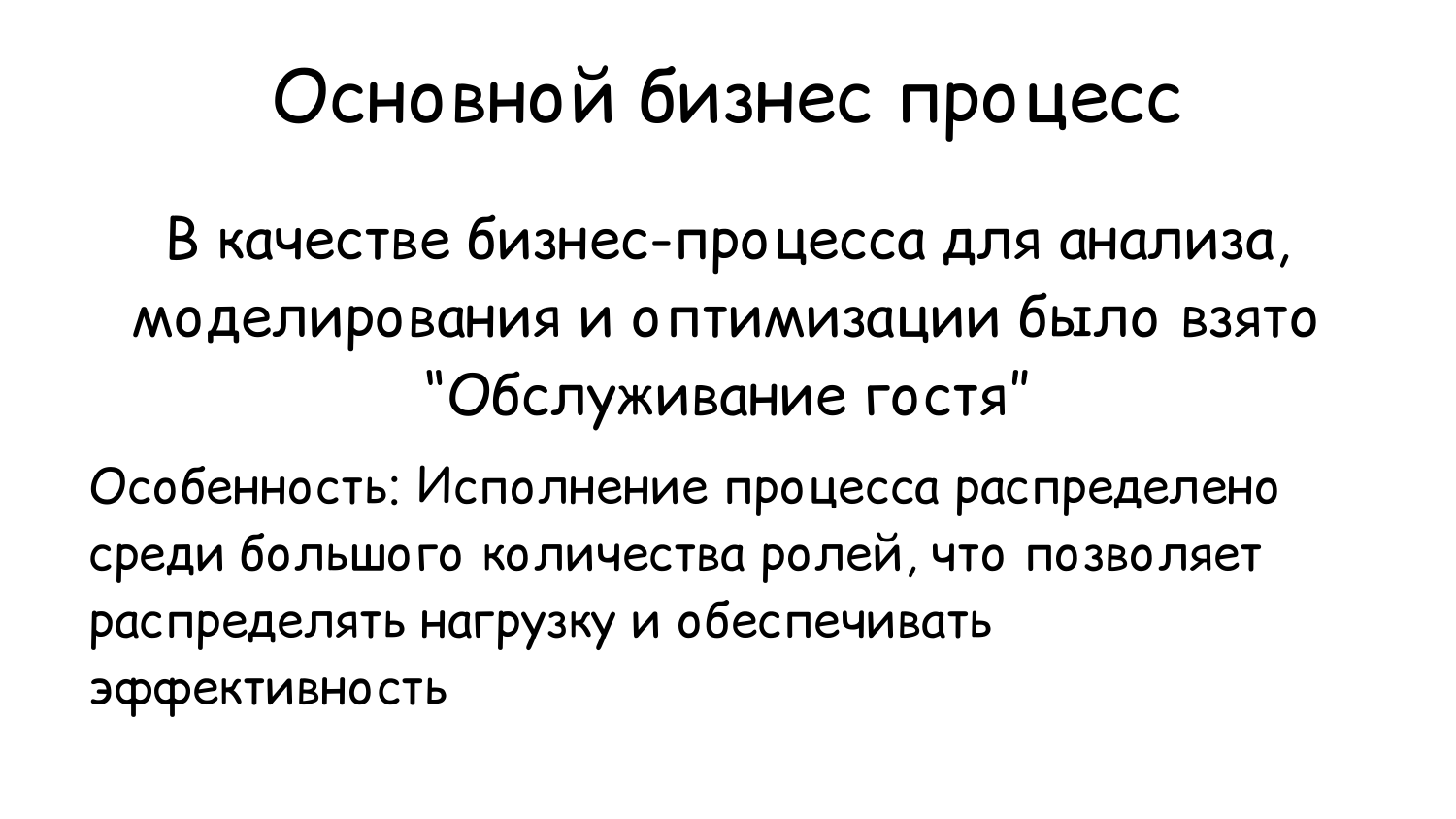

# Основной бизнес процесс
В качестве бизнес-процесса для анализа, моделирования и оптимизации было взято “Обслуживание гостя”
Особенность: Исполнение процесса распределено среди большого количества ролей, что позволяет распределять нагрузку и обеспечивать эффективность